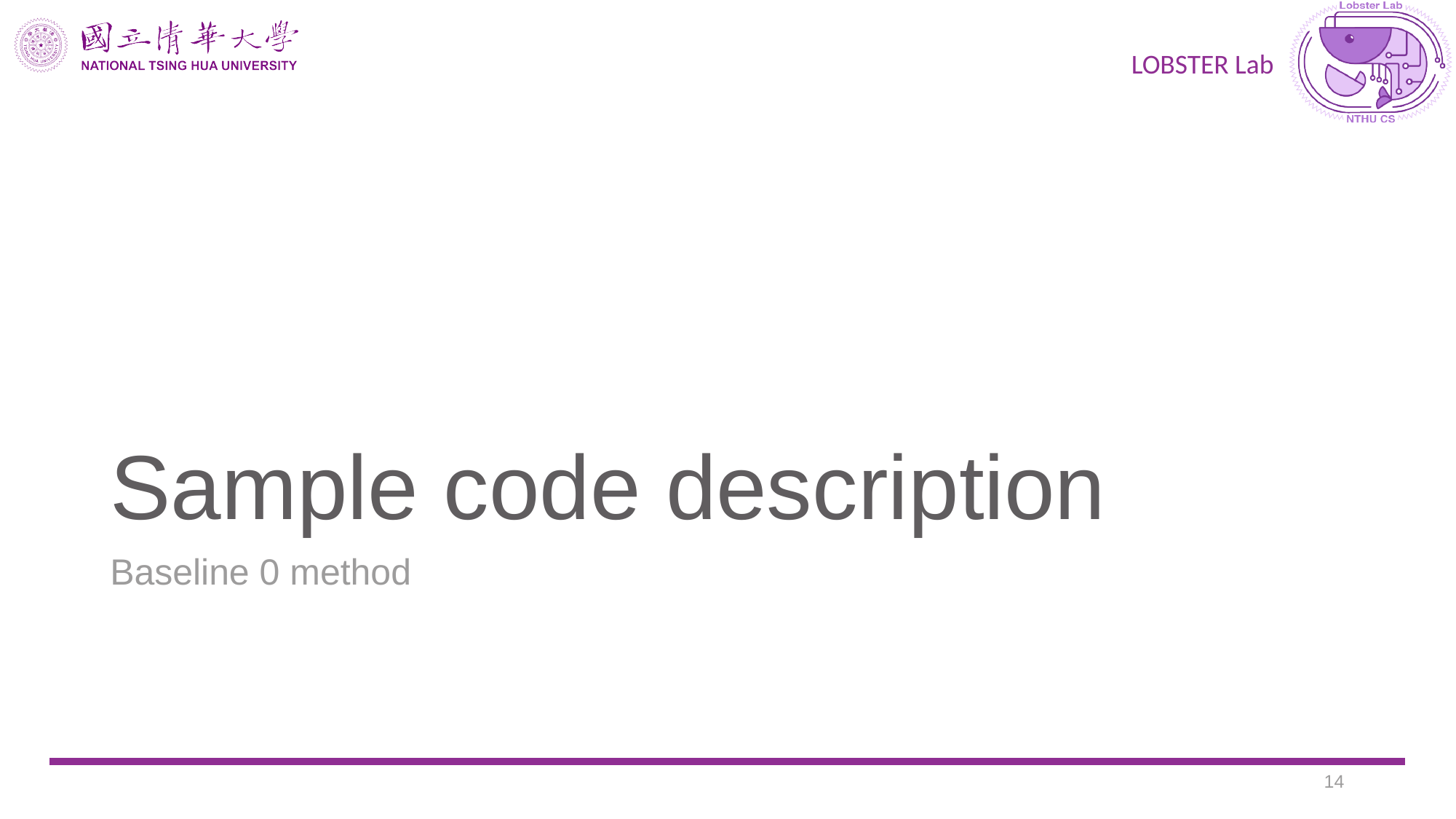

# Sample code description
Baseline 0 method
14